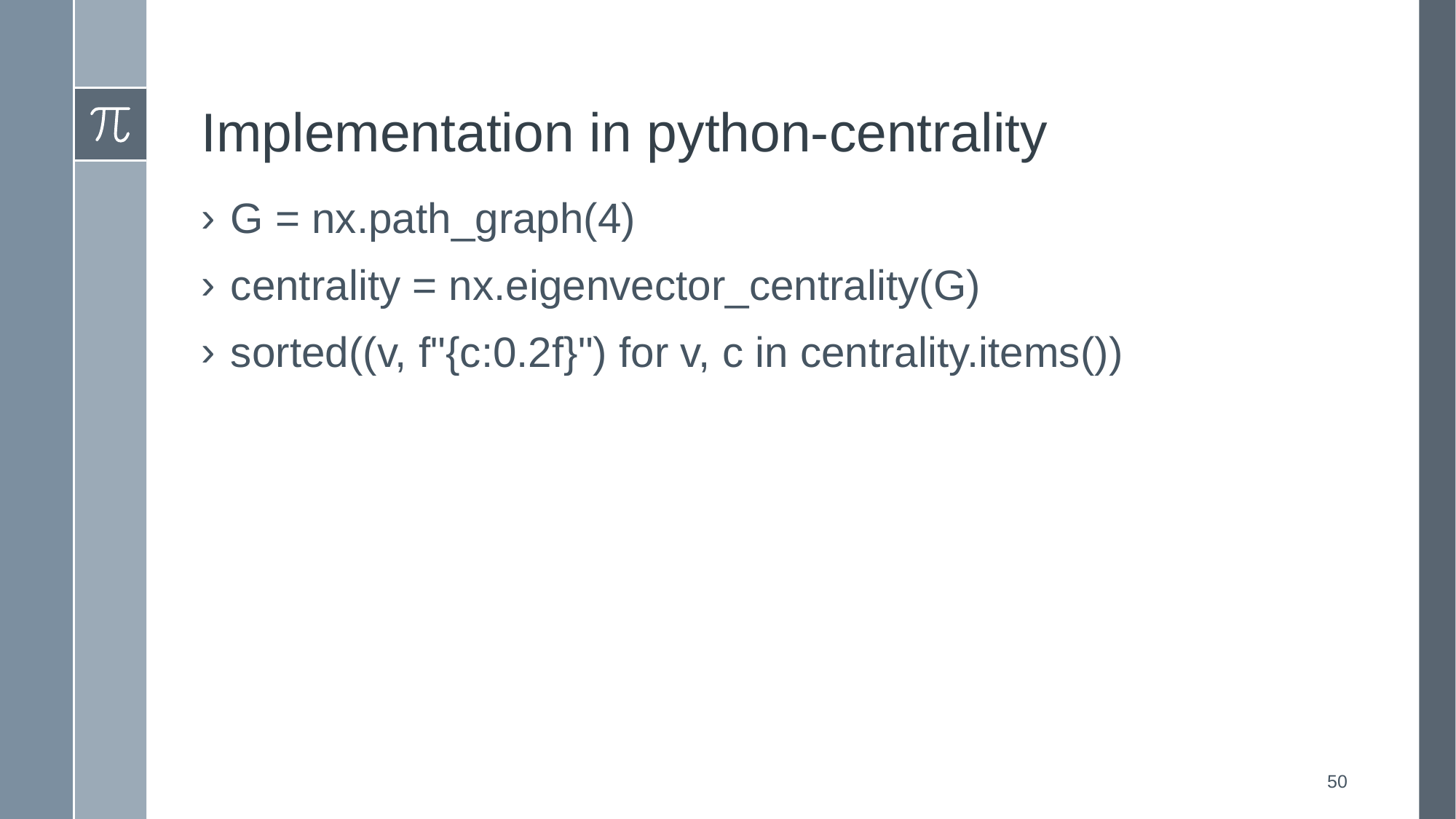

# Implementation in python-centrality
G = nx.path_graph(4)
centrality = nx.eigenvector_centrality(G)
sorted((v, f"{c:0.2f}") for v, c in centrality.items())
50